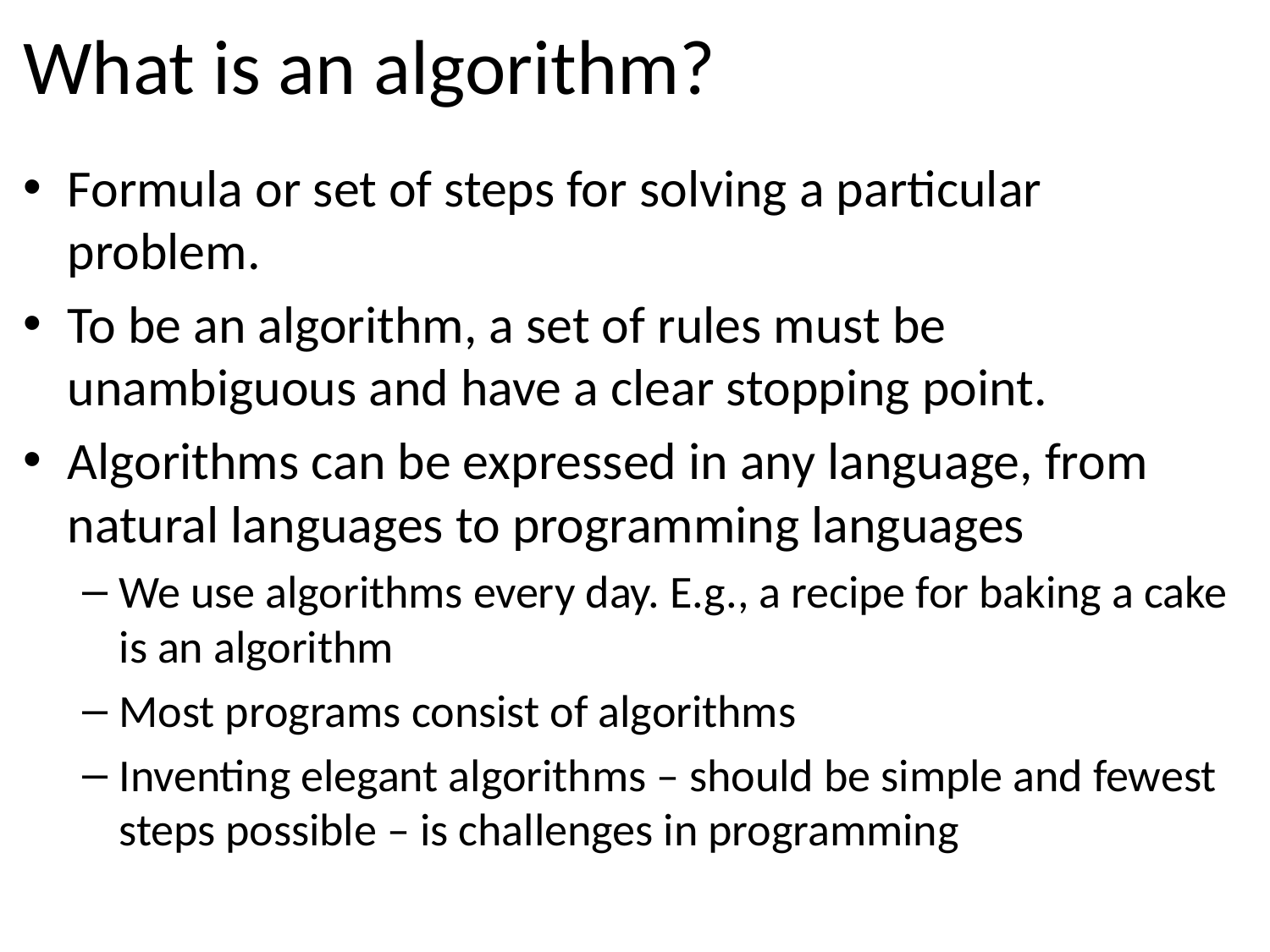

# What is an algorithm?
Formula or set of steps for solving a particular problem.
To be an algorithm, a set of rules must be unambiguous and have a clear stopping point.
Algorithms can be expressed in any language, from natural languages to programming languages
We use algorithms every day. E.g., a recipe for baking a cake is an algorithm
Most programs consist of algorithms
Inventing elegant algorithms – should be simple and fewest steps possible – is challenges in programming